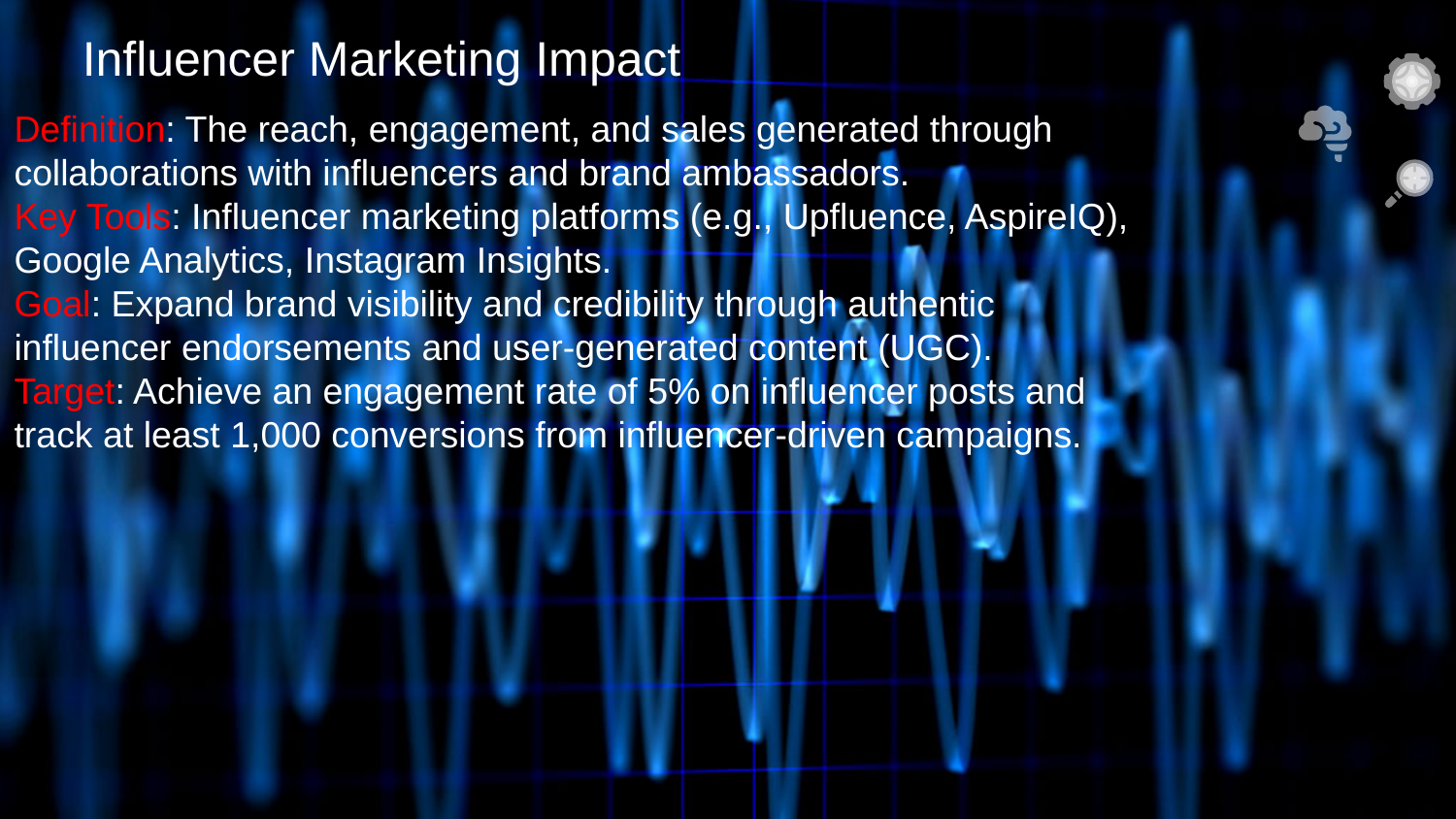

Influencer Marketing Impact
Definition: The reach, engagement, and sales generated through collaborations with influencers and brand ambassadors.
Key Tools: Influencer marketing platforms (e.g., Upfluence, AspireIQ), Google Analytics, Instagram Insights.
Goal: Expand brand visibility and credibility through authentic influencer endorsements and user-generated content (UGC).
Target: Achieve an engagement rate of 5% on influencer posts and track at least 1,000 conversions from influencer-driven campaigns.